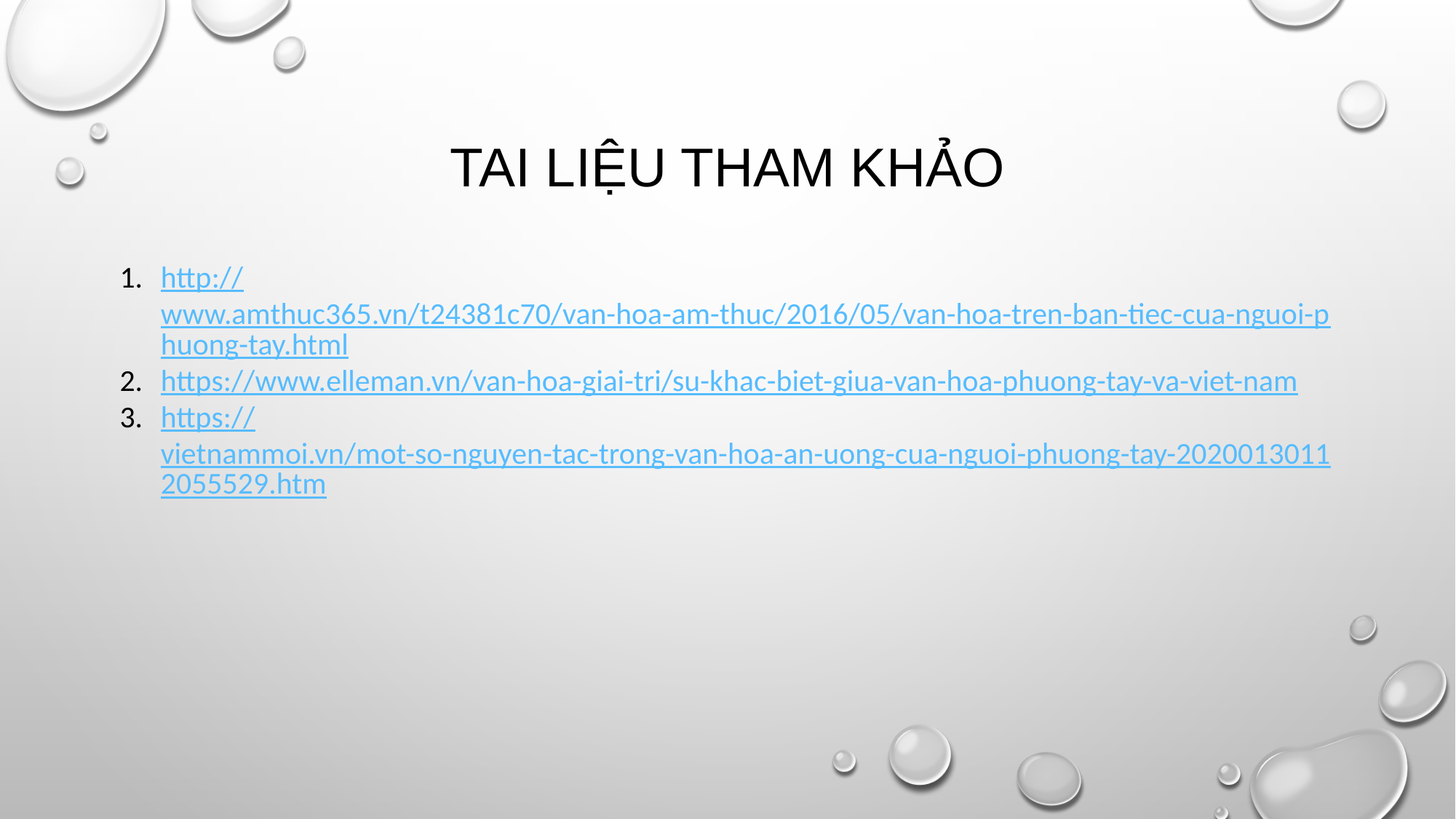

# Tai liệu tham khảo
http://www.amthuc365.vn/t24381c70/van-hoa-am-thuc/2016/05/van-hoa-tren-ban-tiec-cua-nguoi-phuong-tay.html
https://www.elleman.vn/van-hoa-giai-tri/su-khac-biet-giua-van-hoa-phuong-tay-va-viet-nam
https://vietnammoi.vn/mot-so-nguyen-tac-trong-van-hoa-an-uong-cua-nguoi-phuong-tay-20200130112055529.htm